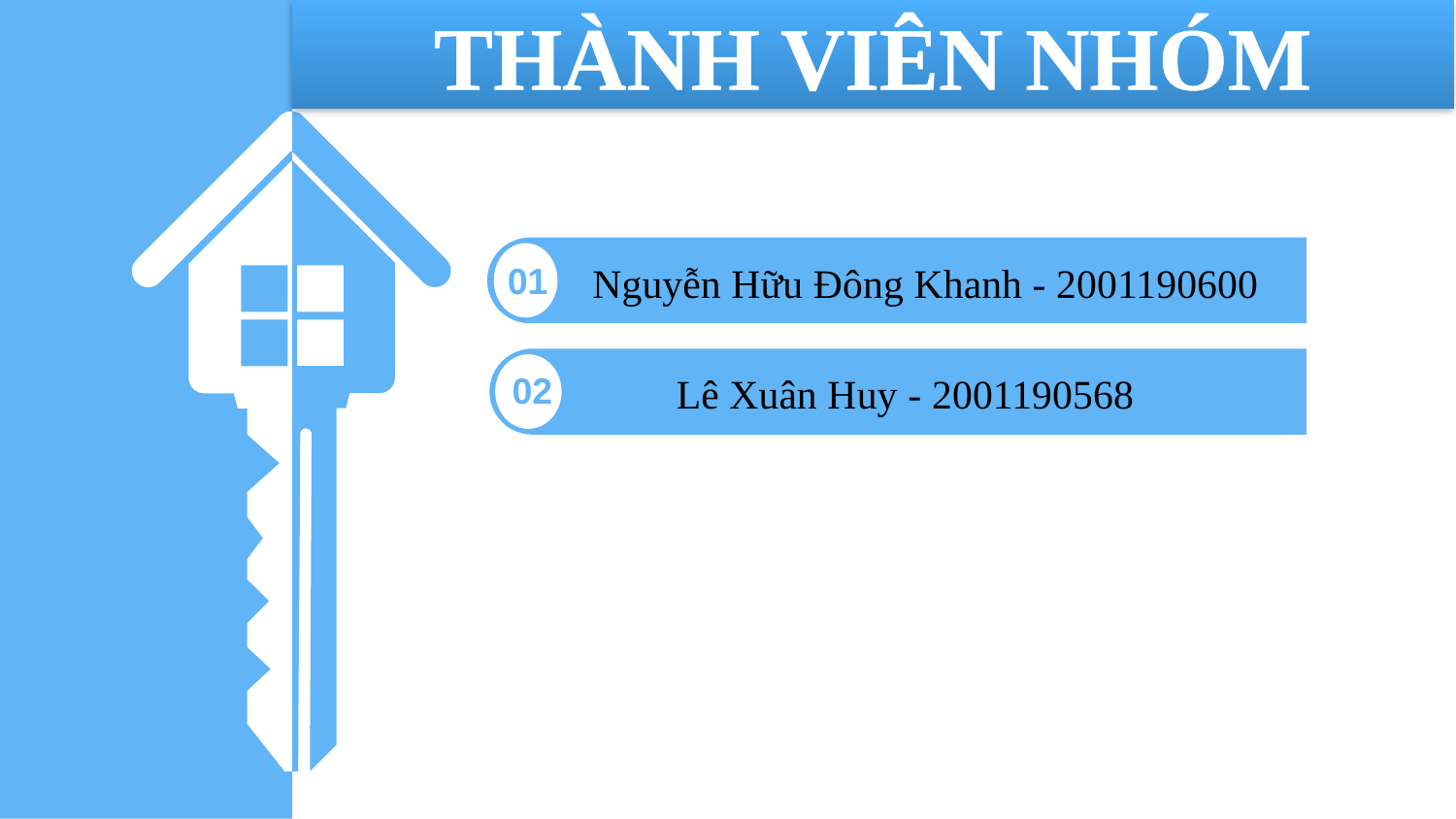

THÀNH VIÊN NHÓM

01
Nguyễn Hữu Đông Khanh - 2001190600

02
Lê Xuân Huy - 2001190568